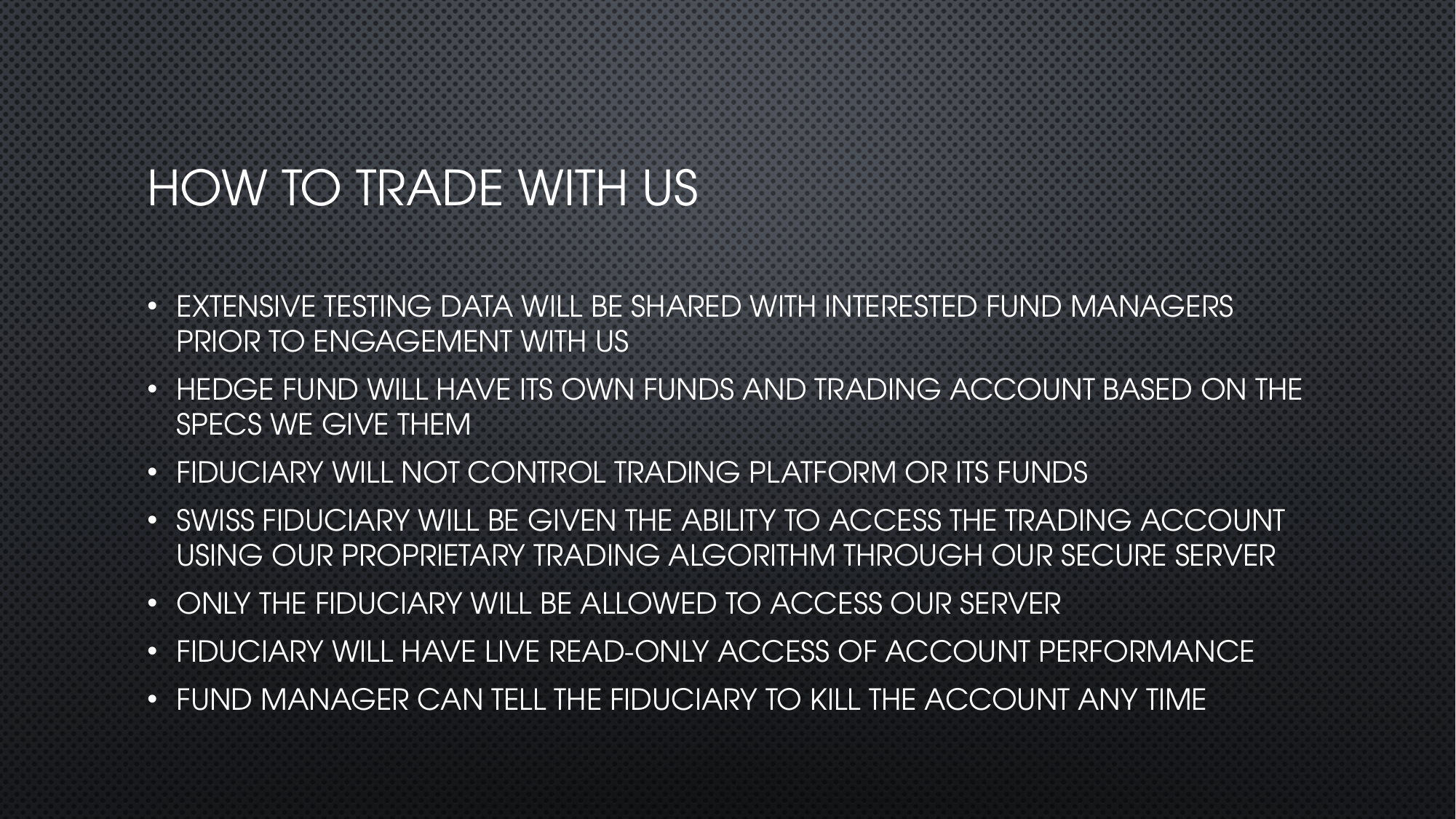

# HOW TO trade WITH US
Extensive testing data will be shared with interested fund managers prior to engagement with us
Hedge fund will have its own funds and trading account based on the specs we give them
Fiduciary will not control trading platform or its funds
Swiss fiduciary will be given the ability to access the trading account using our proprietary trading algorithm through our secure server
Only the fiduciary will be allowed to access our server
Fiduciary will have live read-only access of account performance
Fund manager can tell the fiduciary to kill the account any time